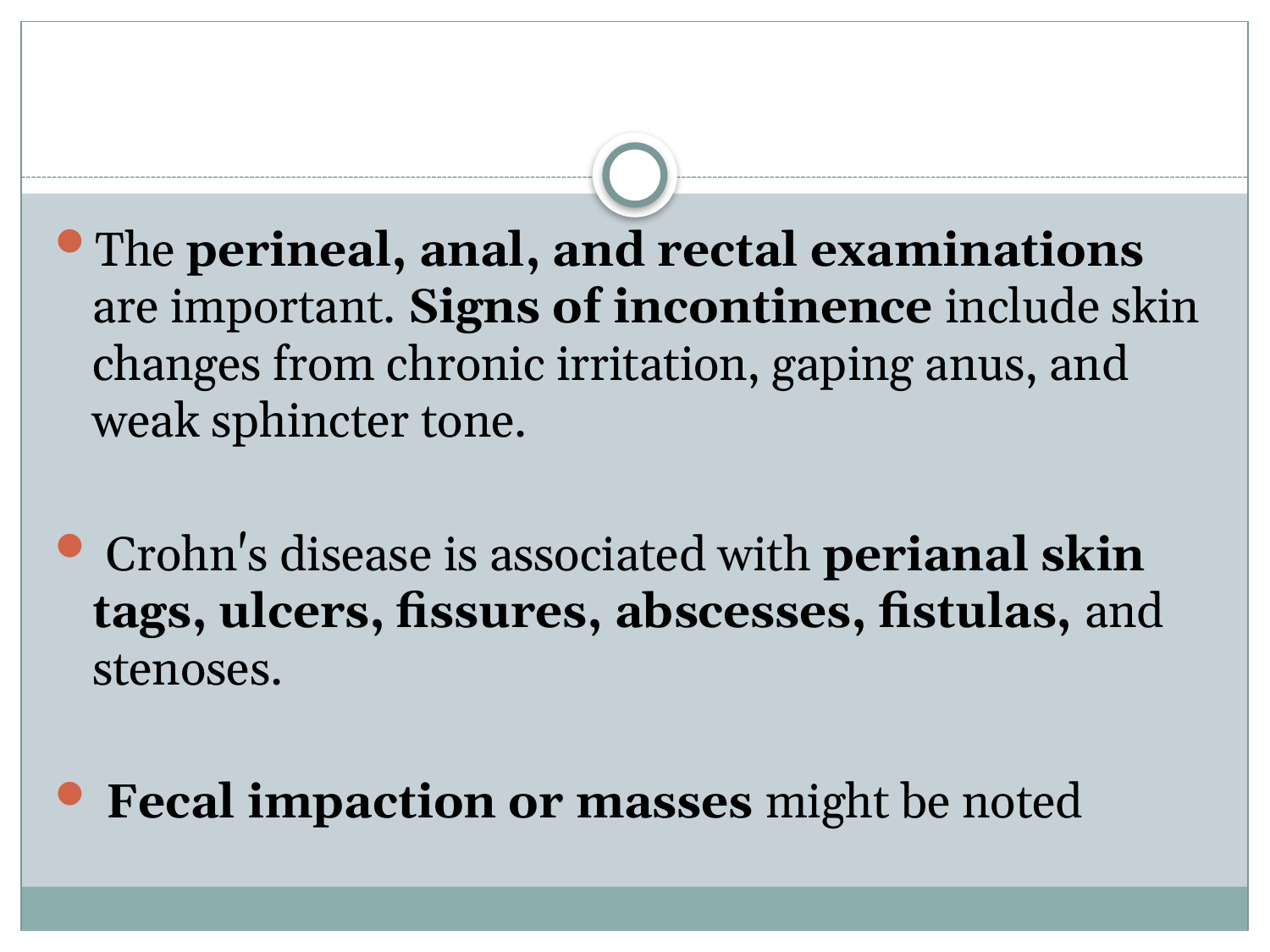

#
The perineal, anal, and rectal examinations are important. Signs of incontinence include skin changes from chronic irritation, gaping anus, and weak sphincter tone.

 Crohn's disease is associated with perianal skin tags, ulcers, fissures, abscesses, fistulas, and stenoses.

 Fecal impaction or masses might be noted